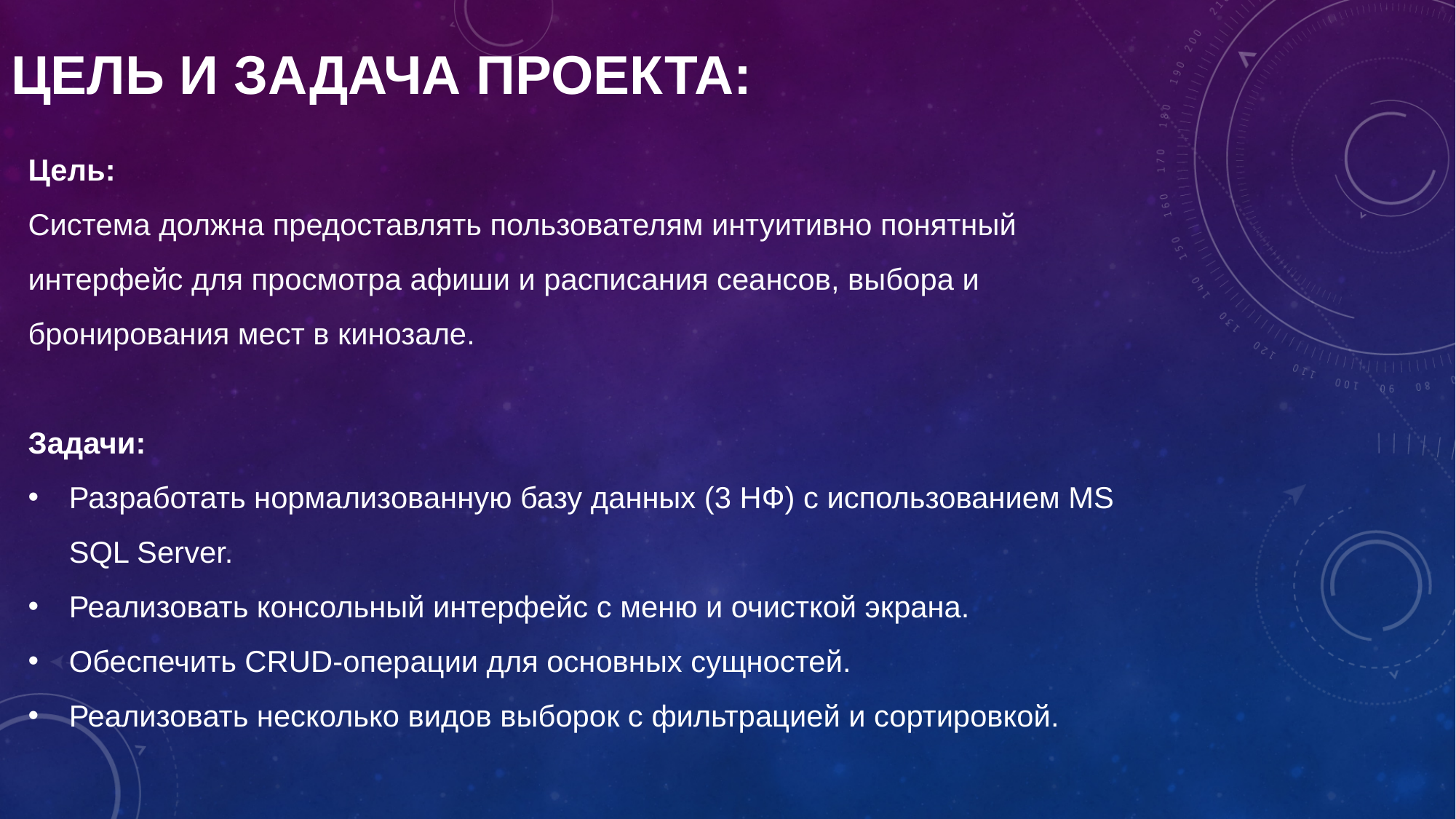

# Цель и задача проекта:
Цель:
Система должна предоставлять пользователям интуитивно понятный интерфейс для просмотра афиши и расписания сеансов, выбора и бронирования мест в кинозале.

Задачи:
Разработать нормализованную базу данных (3 НФ) с использованием MS SQL Server.
Реализовать консольный интерфейс с меню и очисткой экрана.
Обеспечить CRUD-операции для основных сущностей.
Реализовать несколько видов выборок с фильтрацией и сортировкой.